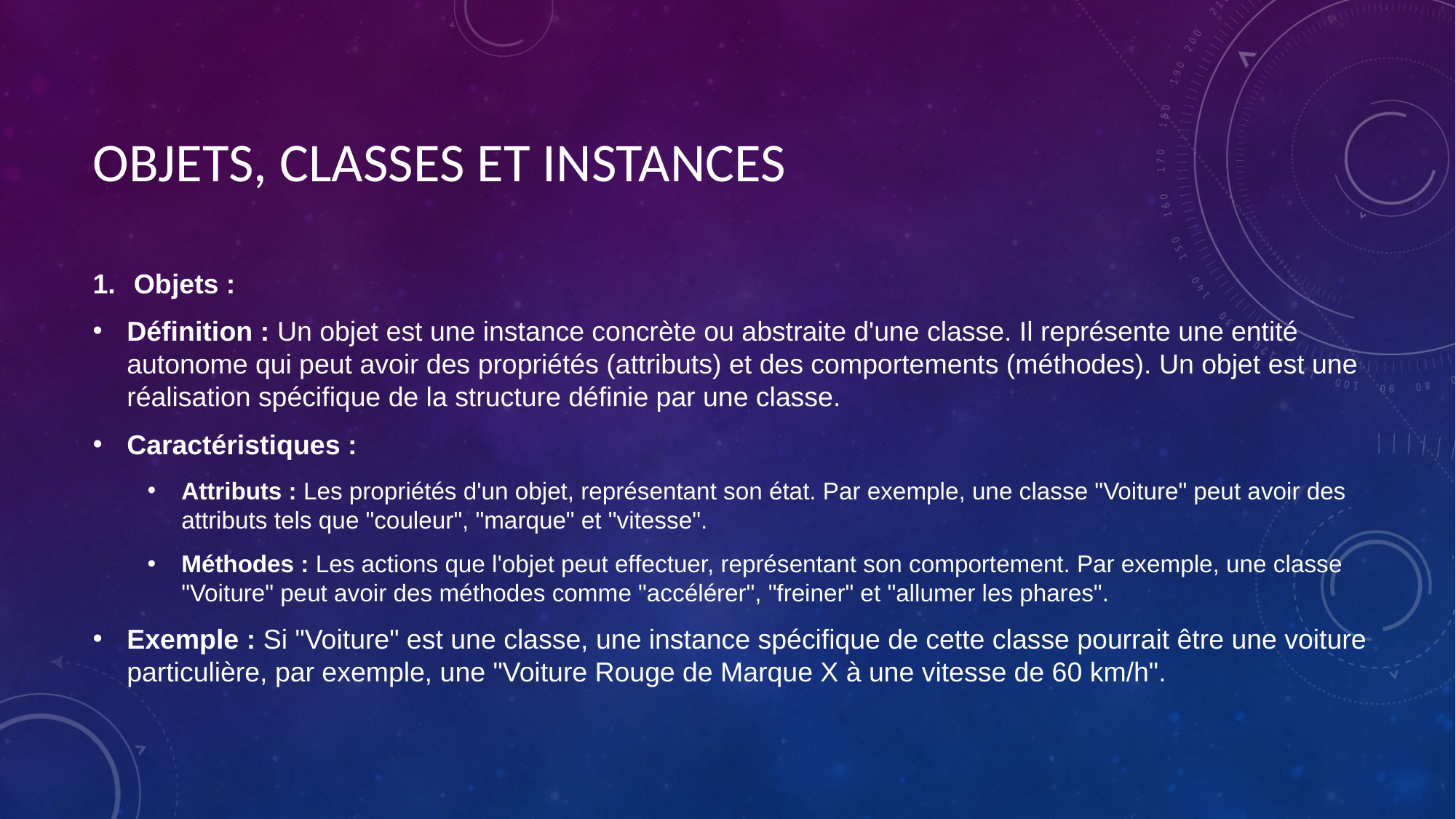

# Objets, classes et instances
Objets :
Définition : Un objet est une instance concrète ou abstraite d'une classe. Il représente une entité autonome qui peut avoir des propriétés (attributs) et des comportements (méthodes). Un objet est une réalisation spécifique de la structure définie par une classe.
Caractéristiques :
Attributs : Les propriétés d'un objet, représentant son état. Par exemple, une classe "Voiture" peut avoir des attributs tels que "couleur", "marque" et "vitesse".
Méthodes : Les actions que l'objet peut effectuer, représentant son comportement. Par exemple, une classe "Voiture" peut avoir des méthodes comme "accélérer", "freiner" et "allumer les phares".
Exemple : Si "Voiture" est une classe, une instance spécifique de cette classe pourrait être une voiture particulière, par exemple, une "Voiture Rouge de Marque X à une vitesse de 60 km/h".